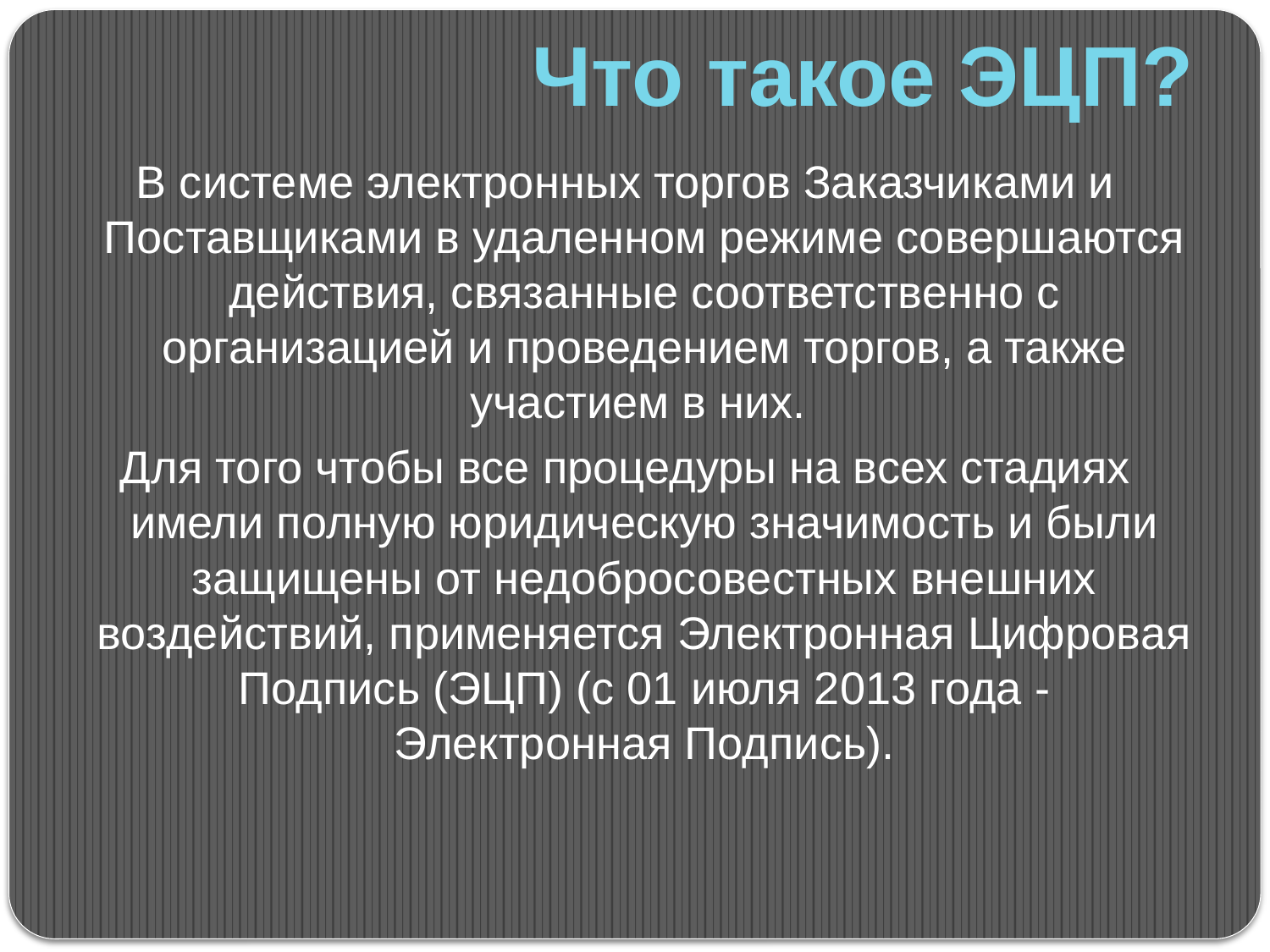

# Что такое ЭЦП?
В системе электронных торгов Заказчиками и Поставщиками в удаленном режиме совершаются действия, связанные соответственно с организацией и проведением торгов, а также участием в них.
Для того чтобы все процедуры на всех стадиях имели полную юридическую значимость и были защищены от недобросовестных внешних воздействий, применяется Электронная Цифровая Подпись (ЭЦП) (с 01 июля 2013 года - Электронная Подпись).